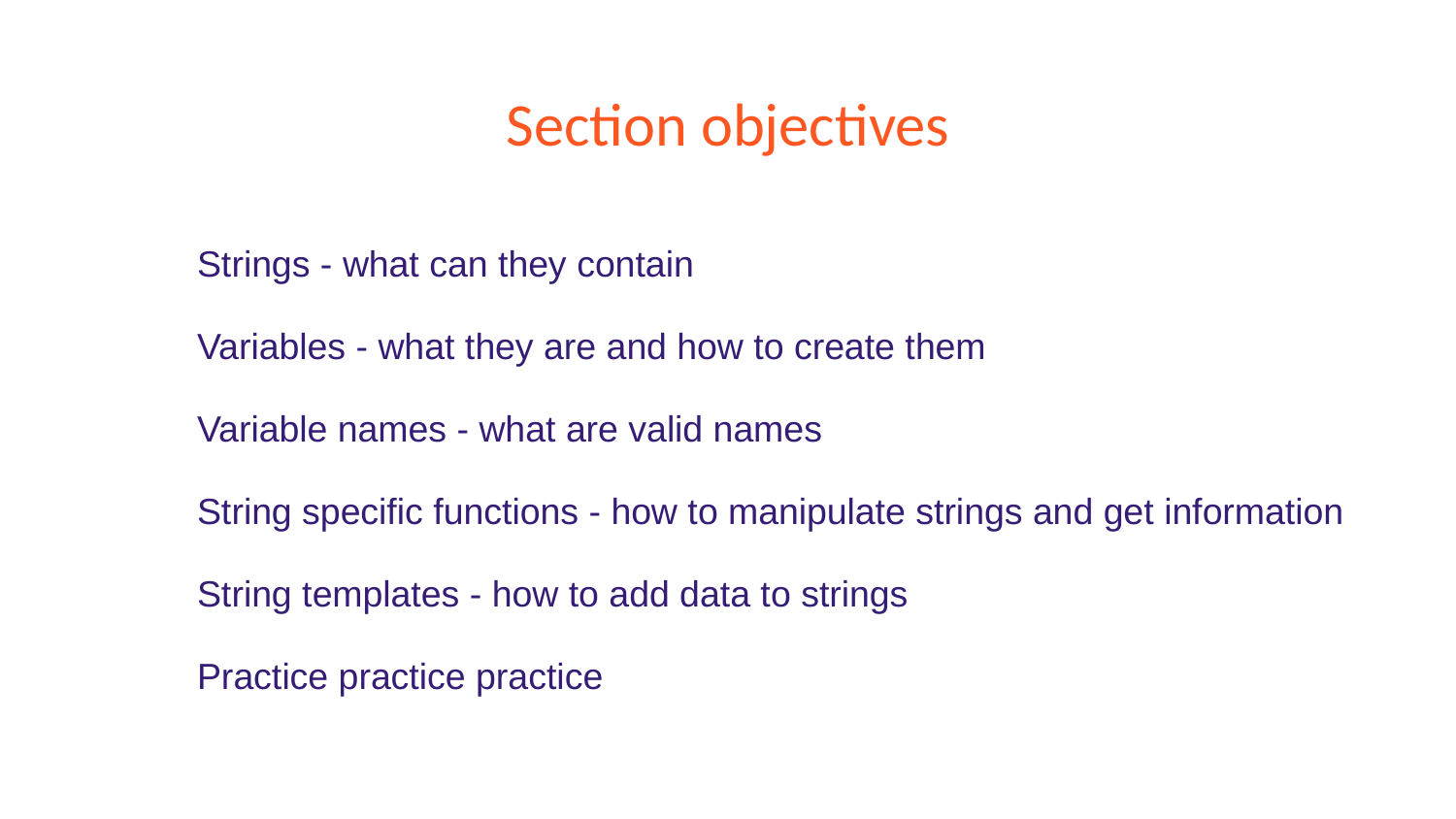

# Section objectives
Strings - what can they contain
Variables - what they are and how to create them
Variable names - what are valid names
String specific functions - how to manipulate strings and get information
String templates - how to add data to strings
Practice practice practice